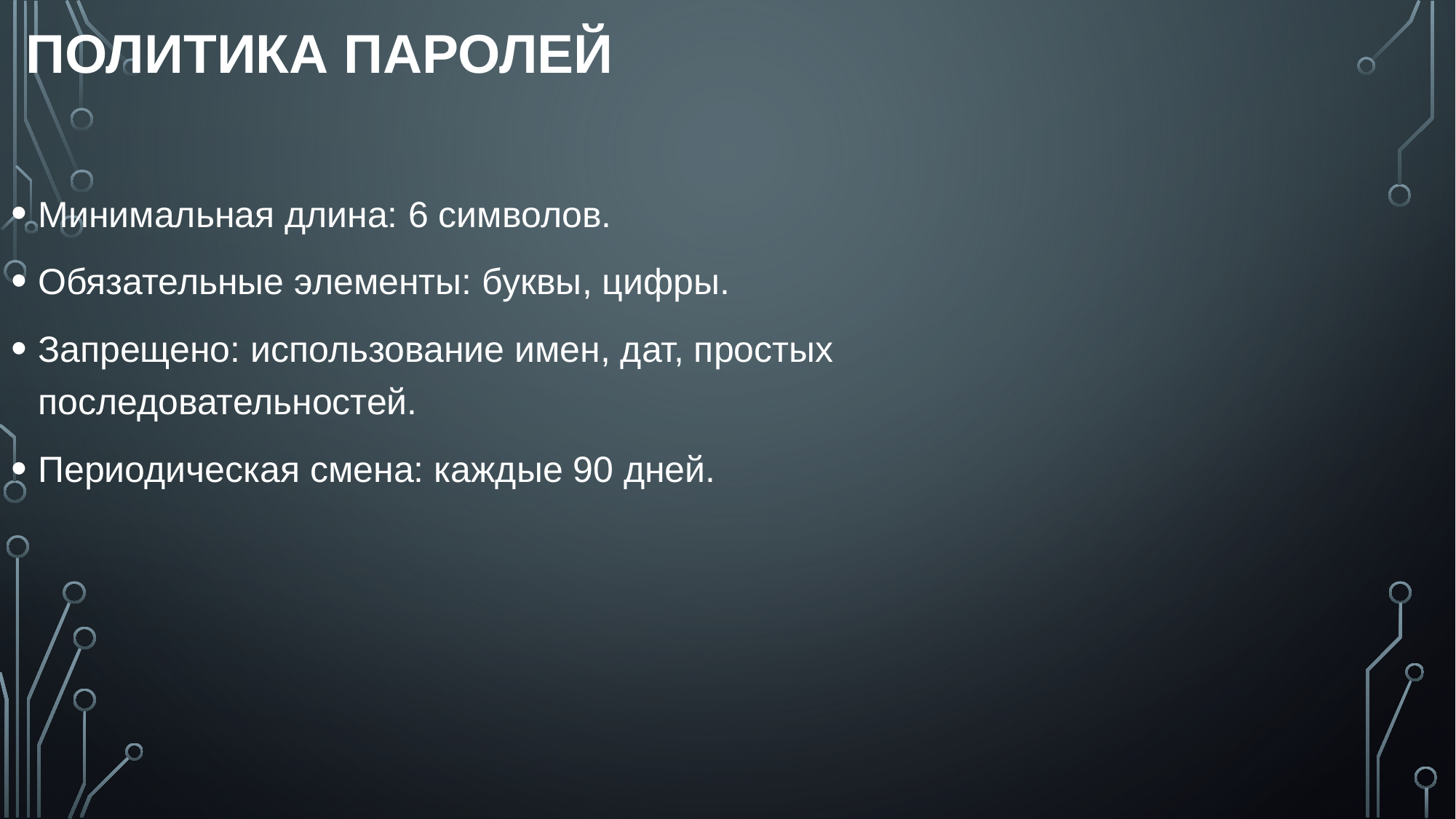

# Политика паролей
Минимальная длина: 6 символов.
Обязательные элементы: буквы, цифры.
Запрещено: использование имен, дат, простых последовательностей.
Периодическая смена: каждые 90 дней.